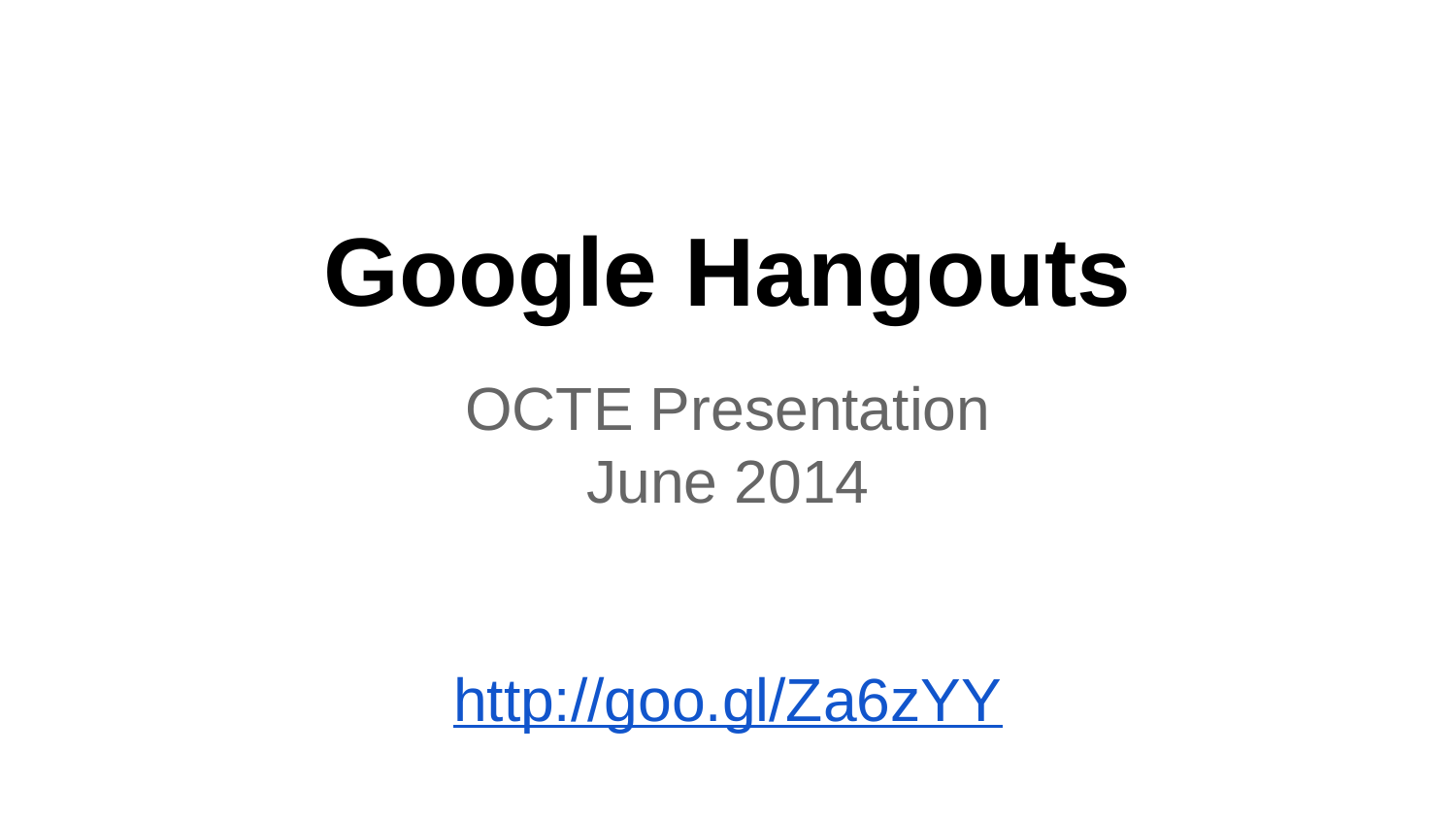

# Google Hangouts
OCTE Presentation
June 2014

http://goo.gl/Za6zYY